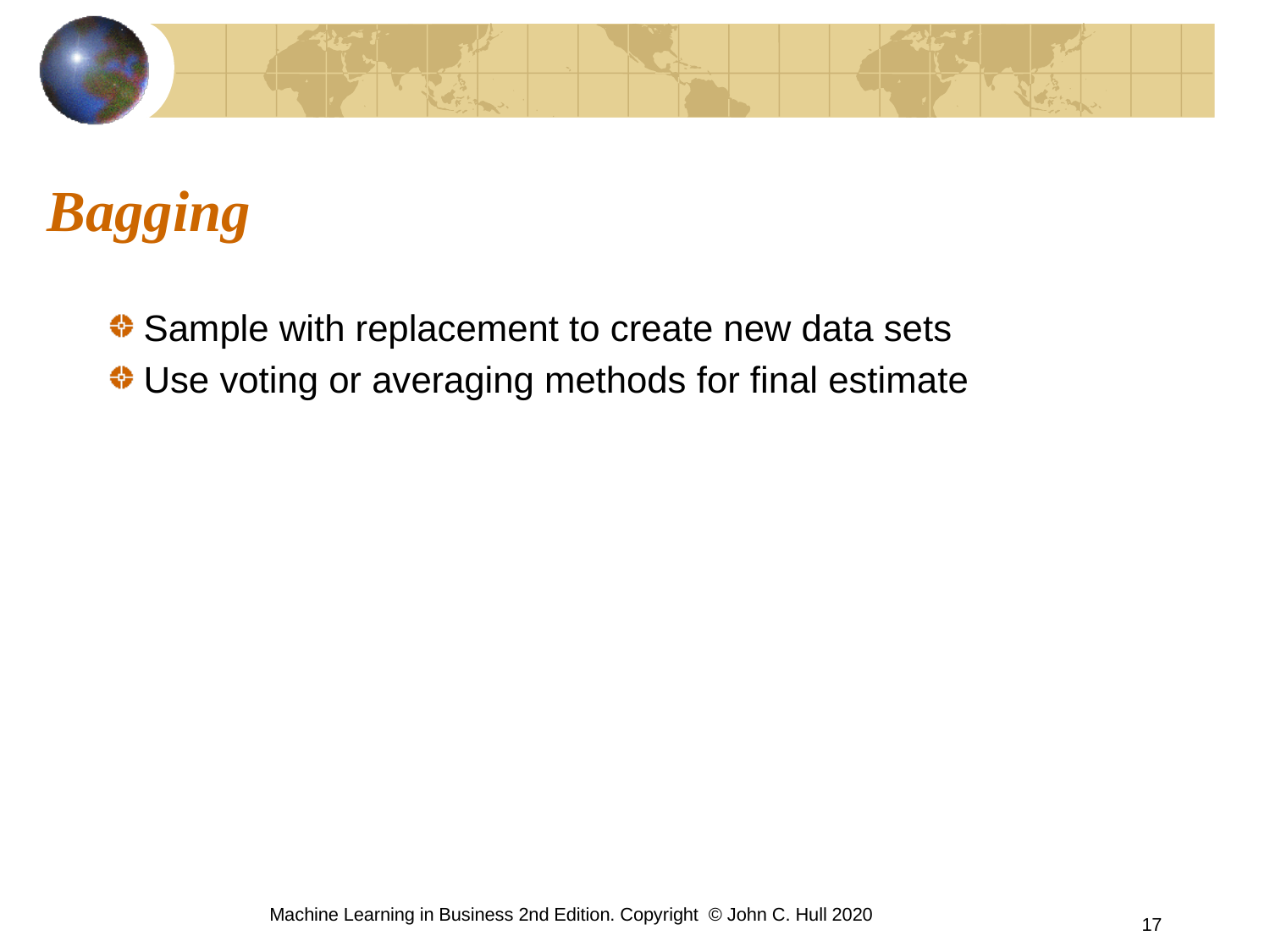

# Bagging
Sample with replacement to create new data sets
Use voting or averaging methods for final estimate

Machine Learning in Business 2nd Edition. Copyright  © John C. Hull 2020
17